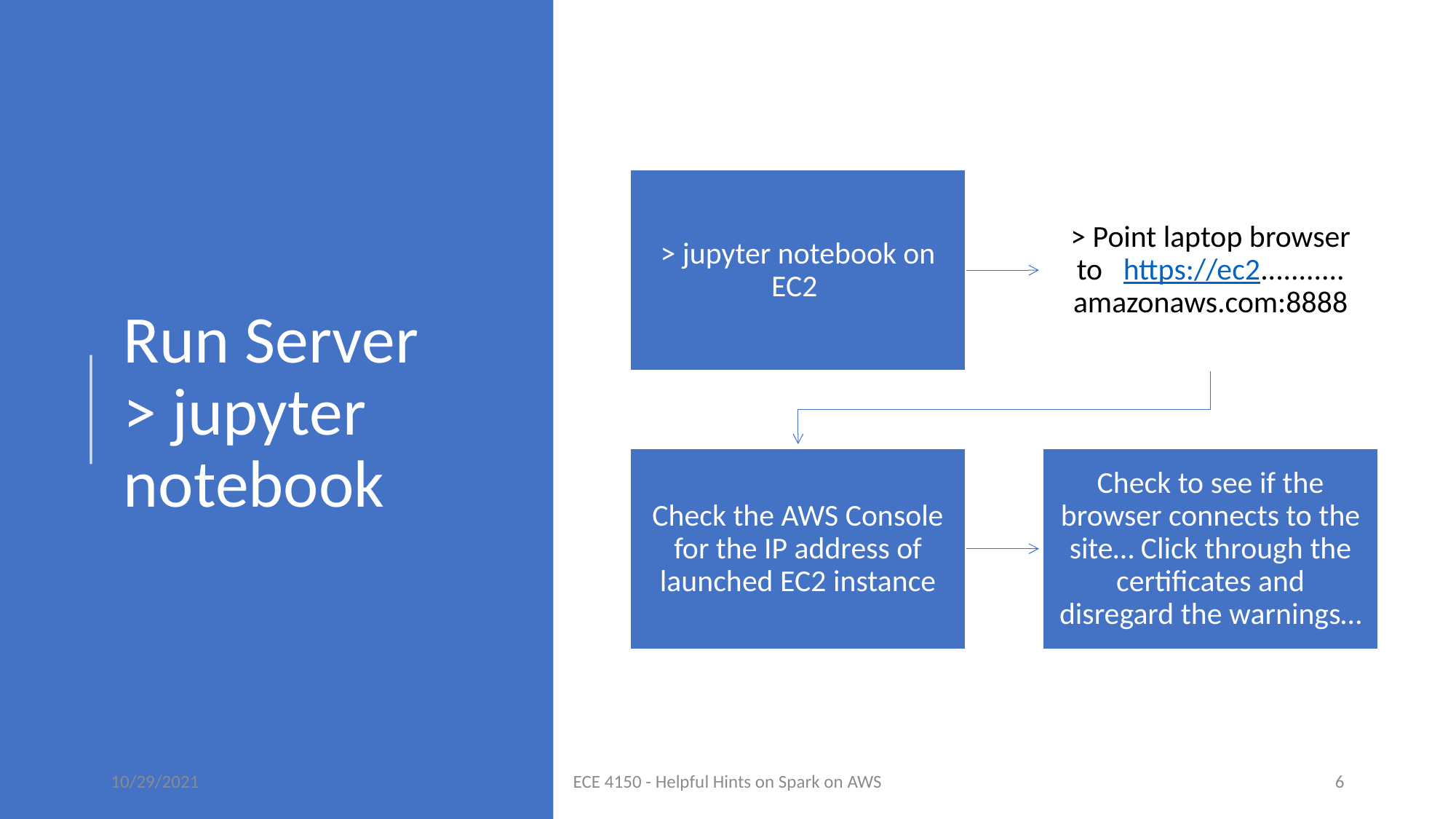

> jupyter notebook on EC2

> Point laptop browser to   https://ec2........... amazonaws.com:8888

Check the AWS Console for the IP address of launched EC2 instance
Check to see if the browser connects to the site… Click through the certificates and disregard the warnings…
# Run Server > jupyter notebook
10/29/2021
ECE 4150 - Helpful Hints on Spark on AWS
6